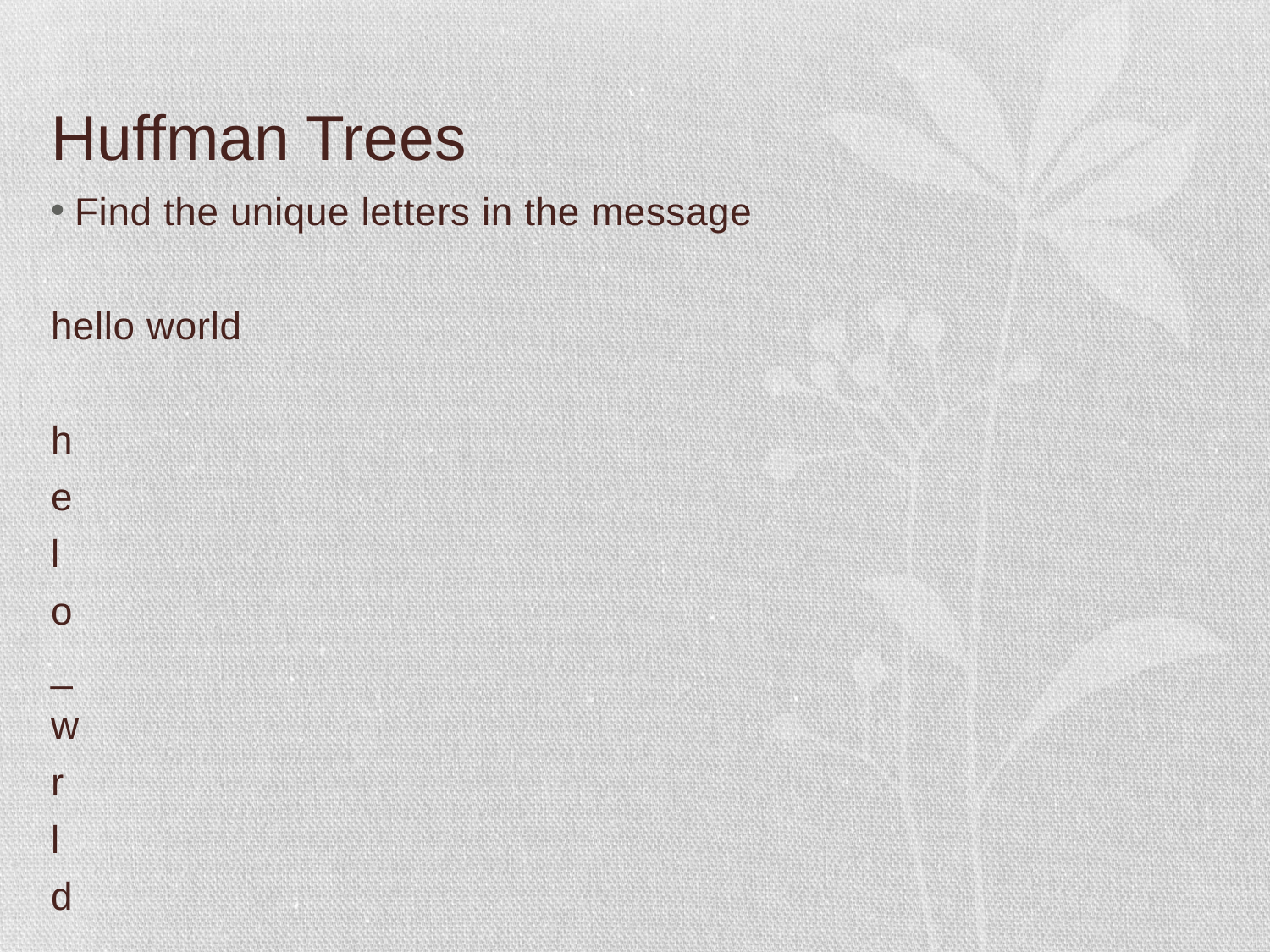

# Huffman Trees
Find the unique letters in the message

hello world

h
e
l
o
_
w
r
l
d